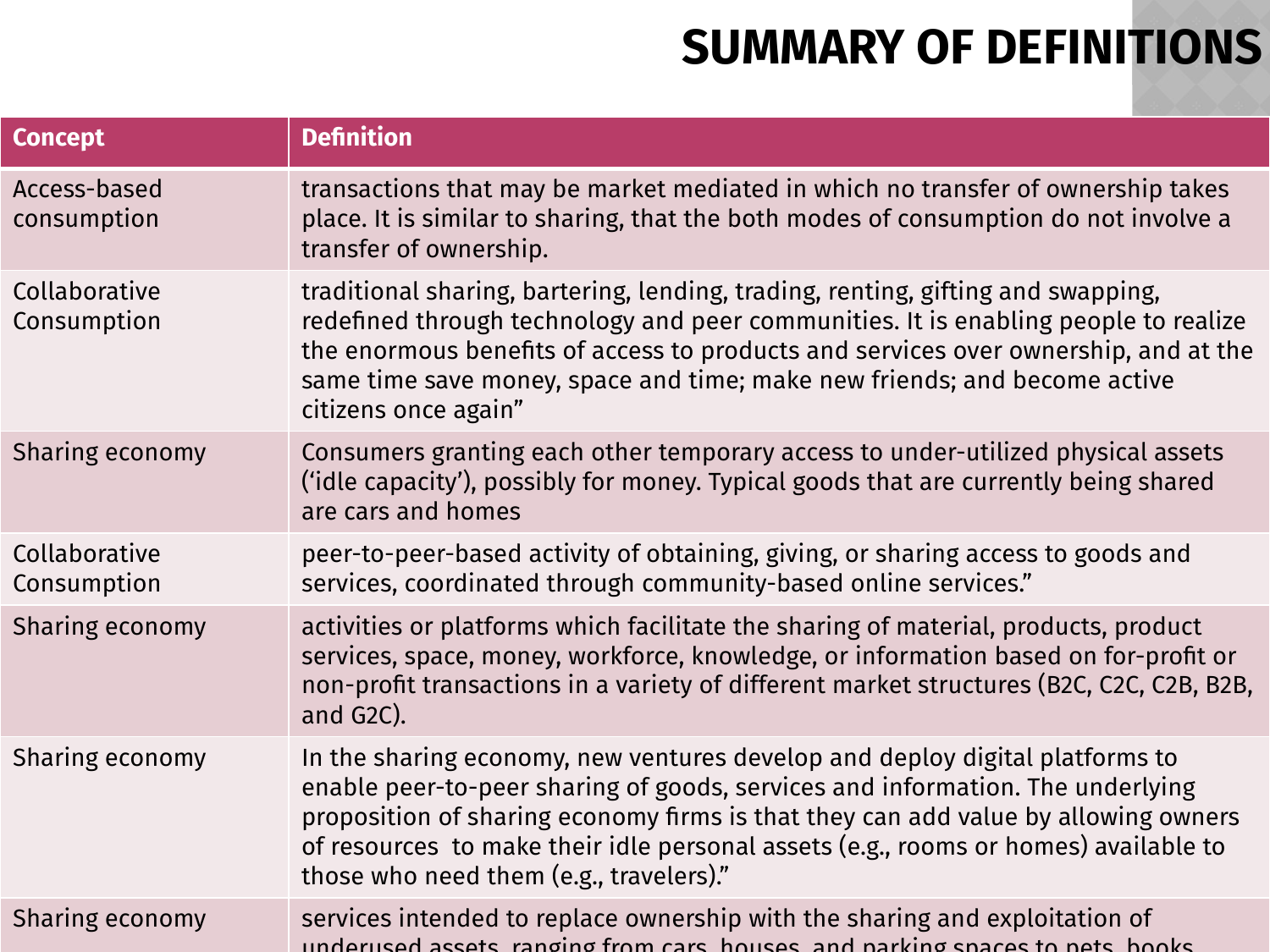

# Summary of definitions
| Concept | Definition |
| --- | --- |
| Access-based consumption | transactions that may be market mediated in which no transfer of ownership takes place. It is similar to sharing, that the both modes of consumption do not involve a transfer of ownership. |
| Collaborative Consumption | traditional sharing, bartering, lending, trading, renting, gifting and swapping, redefined through technology and peer communities. It is enabling people to realize the enormous benefits of access to products and services over ownership, and at the same time save money, space and time; make new friends; and become active citizens once again” |
| Sharing economy | Consumers granting each other temporary access to under-utilized physical assets (‘idle capacity’), possibly for money. Typical goods that are currently being shared are cars and homes |
| Collaborative Consumption | peer-to-peer-based activity of obtaining, giving, or sharing access to goods and services, coordinated through community-based online services.” |
| Sharing economy | activities or platforms which facilitate the sharing of material, products, product services, space, money, workforce, knowledge, or information based on for-profit or non-profit transactions in a variety of different market structures (B2C, C2C, C2B, B2B, and G2C). |
| Sharing economy | In the sharing economy, new ventures develop and deploy digital platforms to enable peer-to-peer sharing of goods, services and information. The underlying proposition of sharing economy firms is that they can add value by allowing owners of resources to make their idle personal assets (e.g., rooms or homes) available to those who need them (e.g., travelers).” |
| Sharing economy | services intended to replace ownership with the sharing and exploitation of underused assets, ranging from cars, houses, and parking spaces to pets, books, clothes |